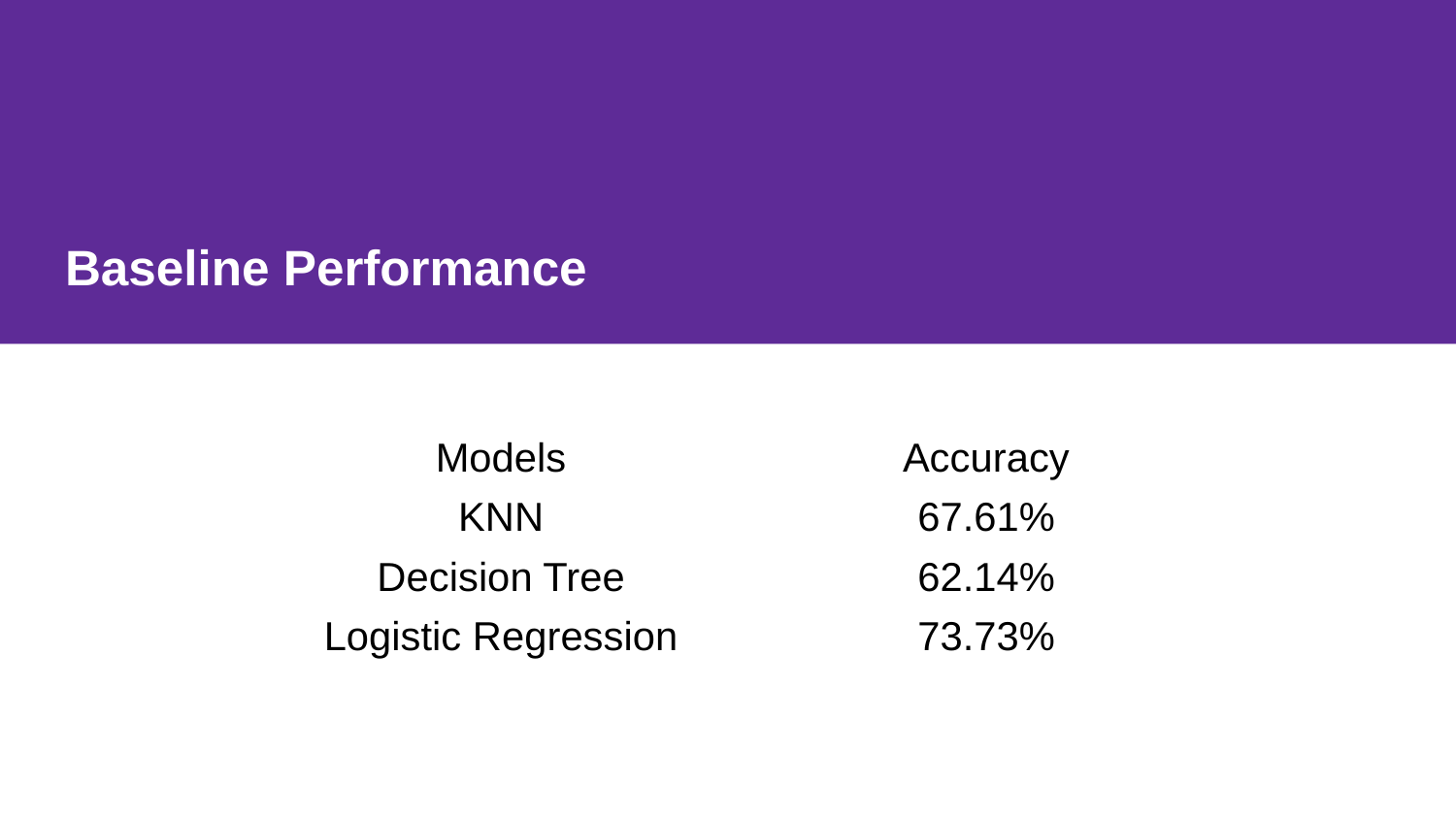

# Baseline Performance

| Models | Accuracy |
| --- | --- |
| KNN | 67.61% |
| Decision Tree | 62.14% |
| Logistic Regression | 73.73% |